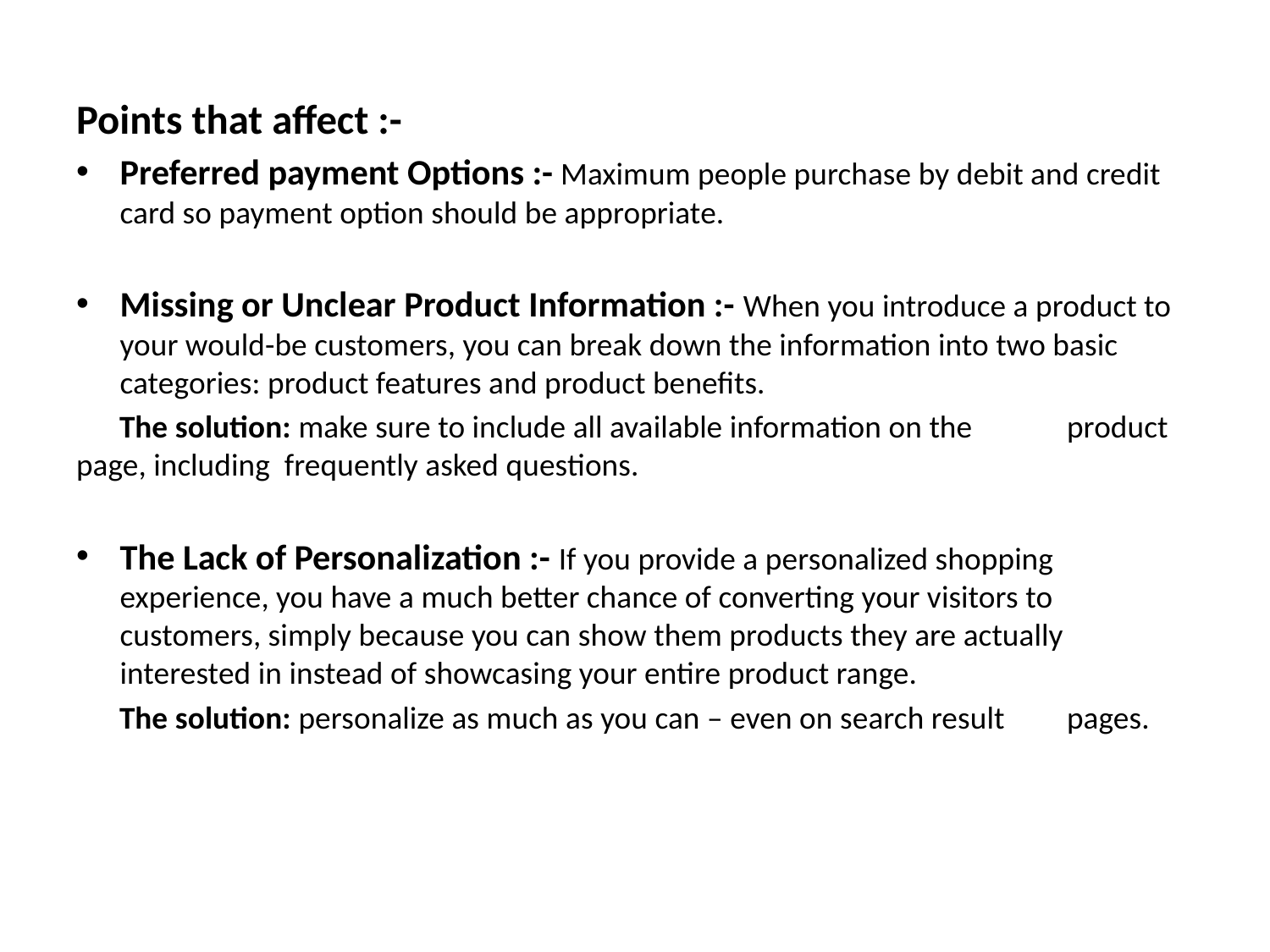

Points that affect :-
Preferred payment Options :- Maximum people purchase by debit and credit card so payment option should be appropriate.

Missing or Unclear Product Information :- When you introduce a product to your would-be customers, you can break down the information into two basic categories: product features and product benefits.
      The solution: make sure to include all available information on the   	product page, including  frequently asked questions.

The Lack of Personalization :- If you provide a personalized shopping experience, you have a much better chance of converting your visitors to customers, simply because you can show them products they are actually interested in instead of showcasing your entire product range.
      The solution: personalize as much as you can – even on search result 	pages.